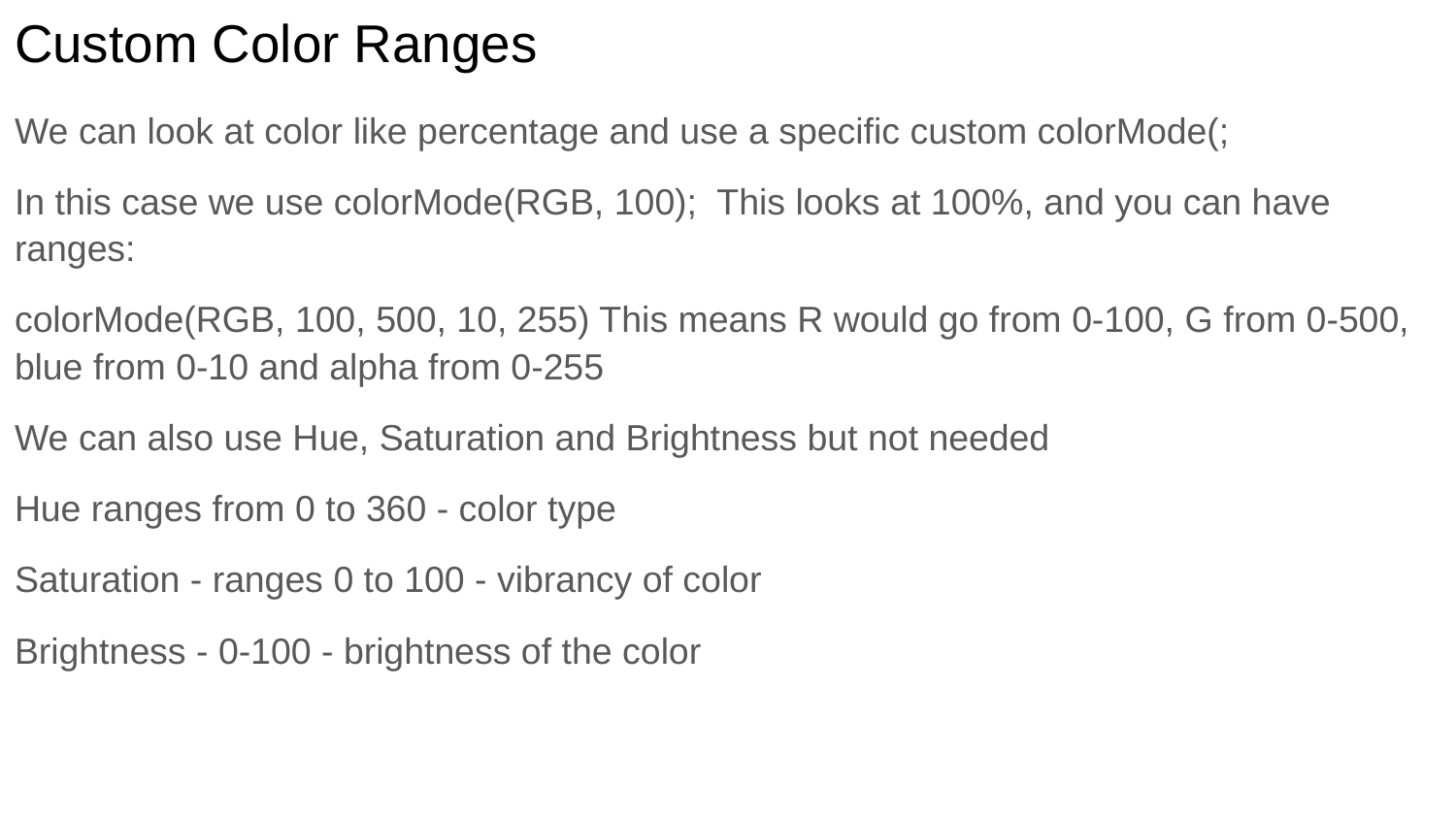

# Custom Color Ranges
We can look at color like percentage and use a specific custom colorMode(;
In this case we use colorMode(RGB, 100);  This looks at 100%, and you can have ranges:
colorMode(RGB, 100, 500, 10, 255) This means R would go from 0-100, G from 0-500, blue from 0-10 and alpha from 0-255
We can also use Hue, Saturation and Brightness but not needed
Hue ranges from 0 to 360 - color type
Saturation - ranges 0 to 100 - vibrancy of color
Brightness - 0-100 - brightness of the color